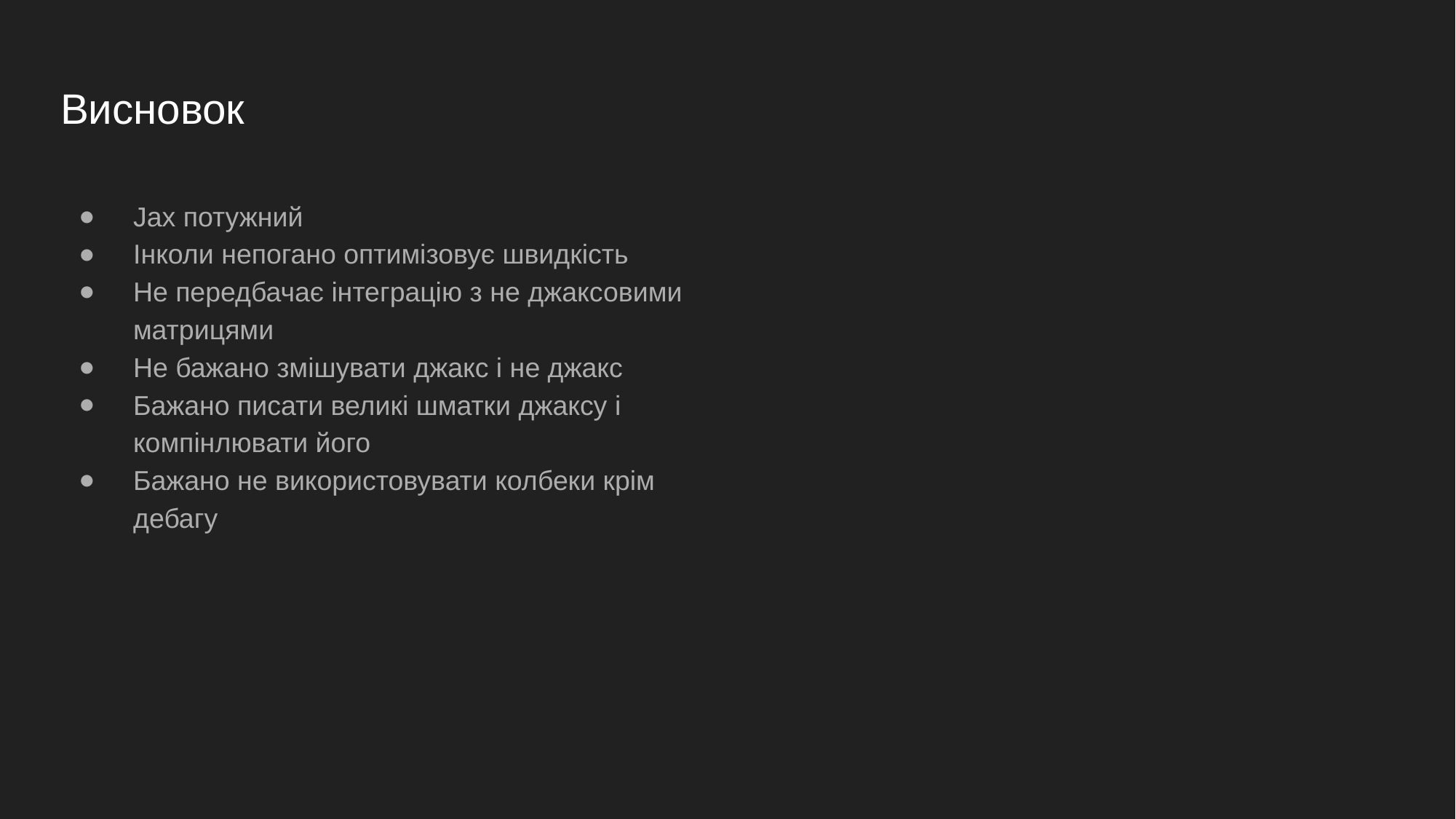

# Висновок
Jax потужний
Інколи непогано оптимізовує швидкість
Не передбачає інтеграцію з не джаксовими матрицями
Не бажано змішувати джакс і не джакс
Бажано писати великі шматки джаксу і компінлювати його
Бажано не використовувати колбеки крім дебагу